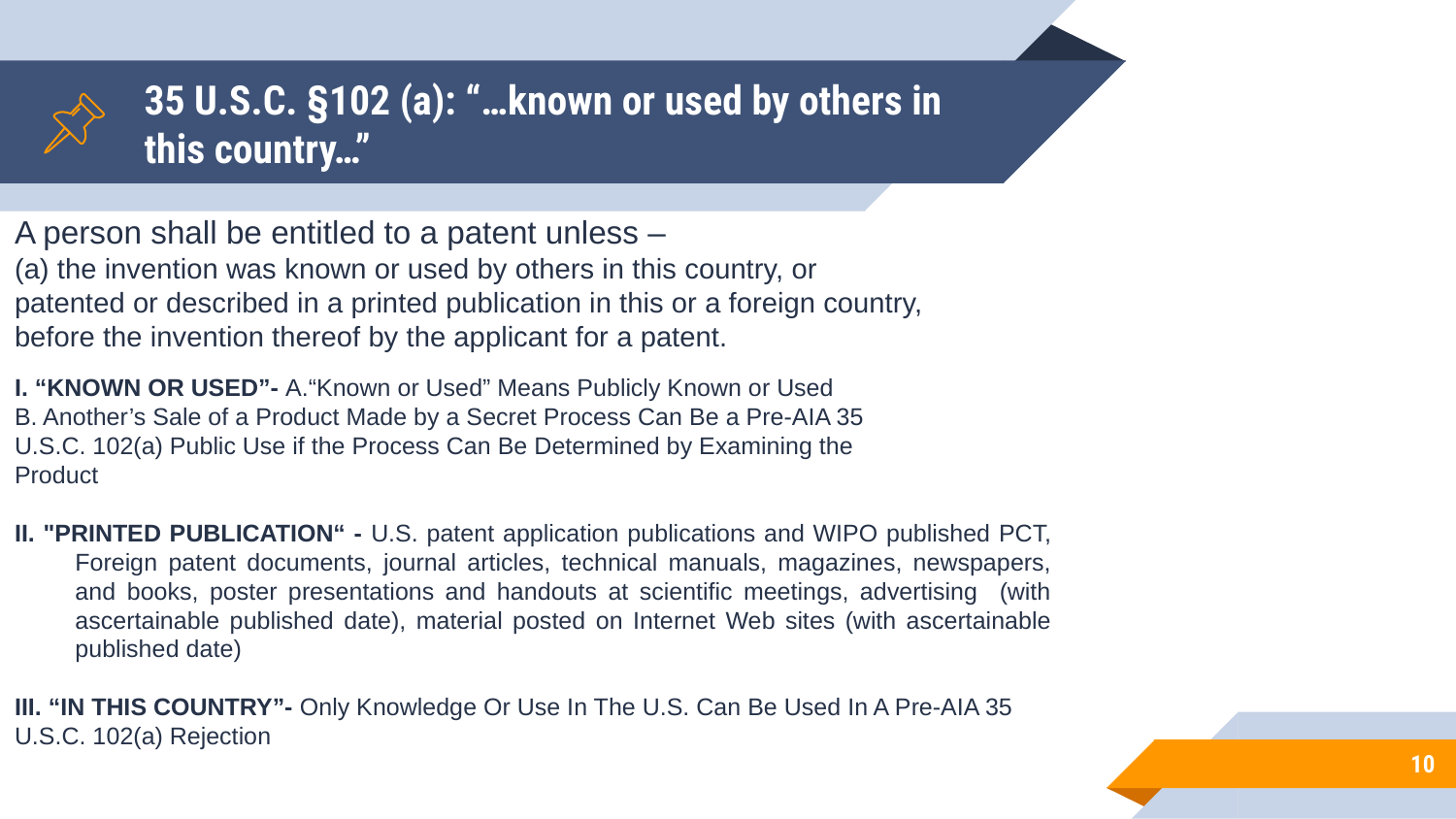

# 35 U.S.C. §102 (a): “…known or used by others in this country…”

A person shall be entitled to a patent unless –
(a) the invention was known or used by others in this country, or
patented or described in a printed publication in this or a foreign country,
before the invention thereof by the applicant for a patent.

I. “KNOWN OR USED”- A.“Known or Used” Means Publicly Known or Used
B. Another’s Sale of a Product Made by a Secret Process Can Be a Pre-AIA 35
U.S.C. 102(a) Public Use if the Process Can Be Determined by Examining the
Product

II. "PRINTED PUBLICATION“ - U.S. patent application publications and WIPO published PCT, Foreign patent documents, journal articles, technical manuals, magazines, newspapers, and books, poster presentations and handouts at scientific meetings, advertising  (with ascertainable published date), material posted on Internet Web sites (with ascertainable published date)

III. “IN THIS COUNTRY”- Only Knowledge Or Use In The U.S. Can Be Used In A Pre-AIA 35
U.S.C. 102(a) Rejection

10